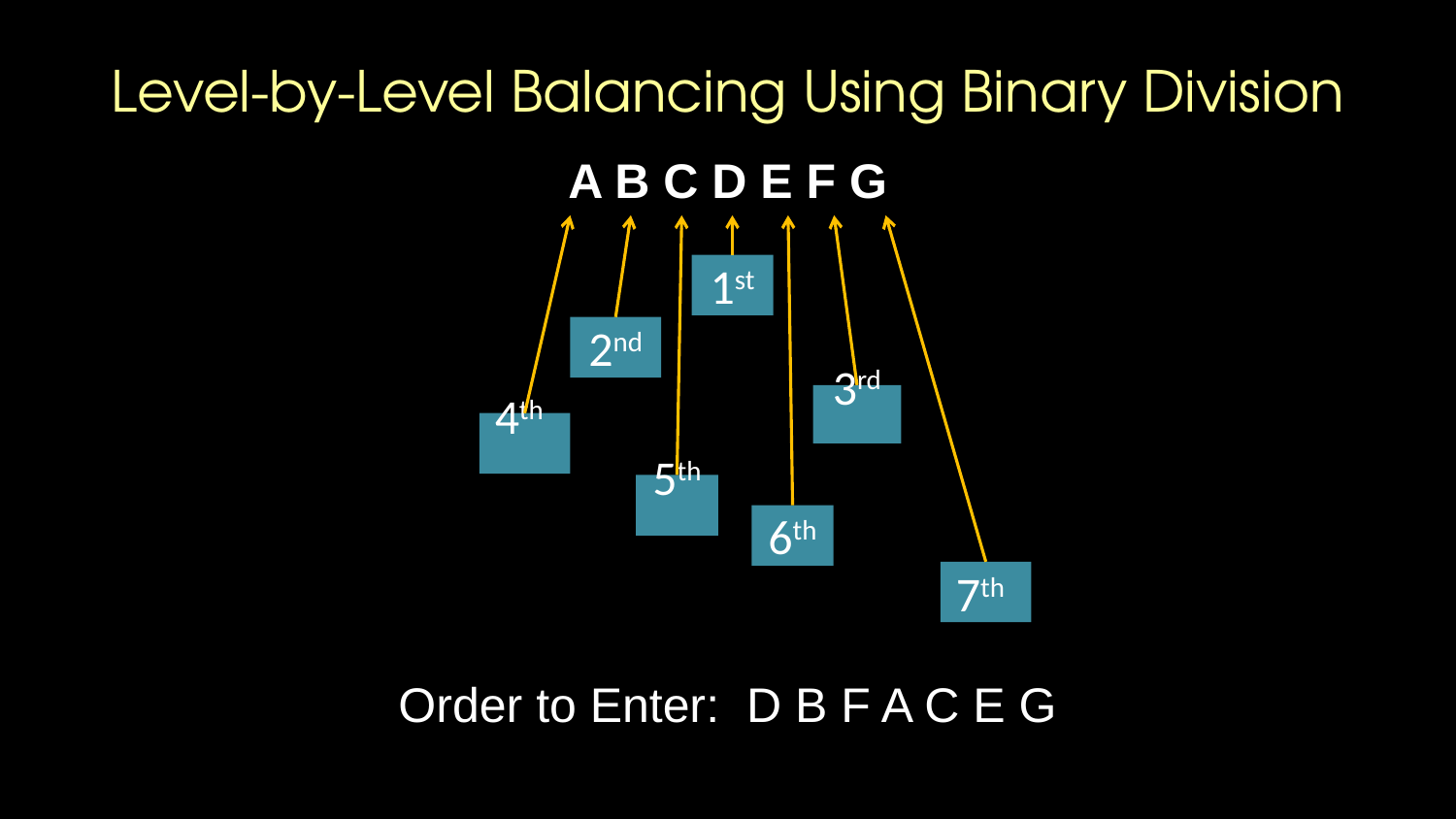

# Level-by-Level Balancing Using Binary Division
A B C D E F G

Order to Enter:  D B F A C E G
1st
2nd
3rd
4th
5th
6th
7th